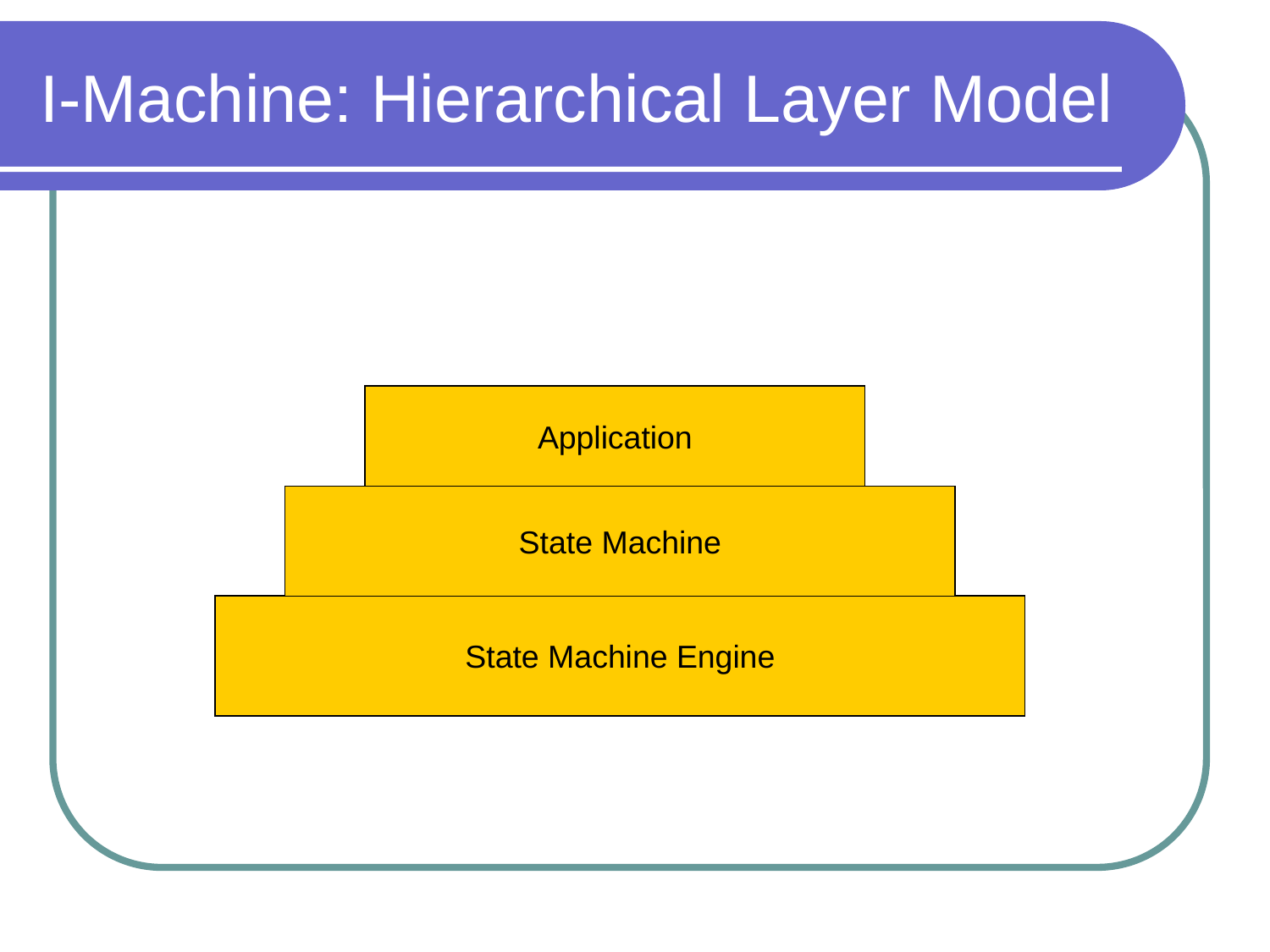

# I-Machine: Hierarchical Layer Model
Application
State Machine
State Machine Engine